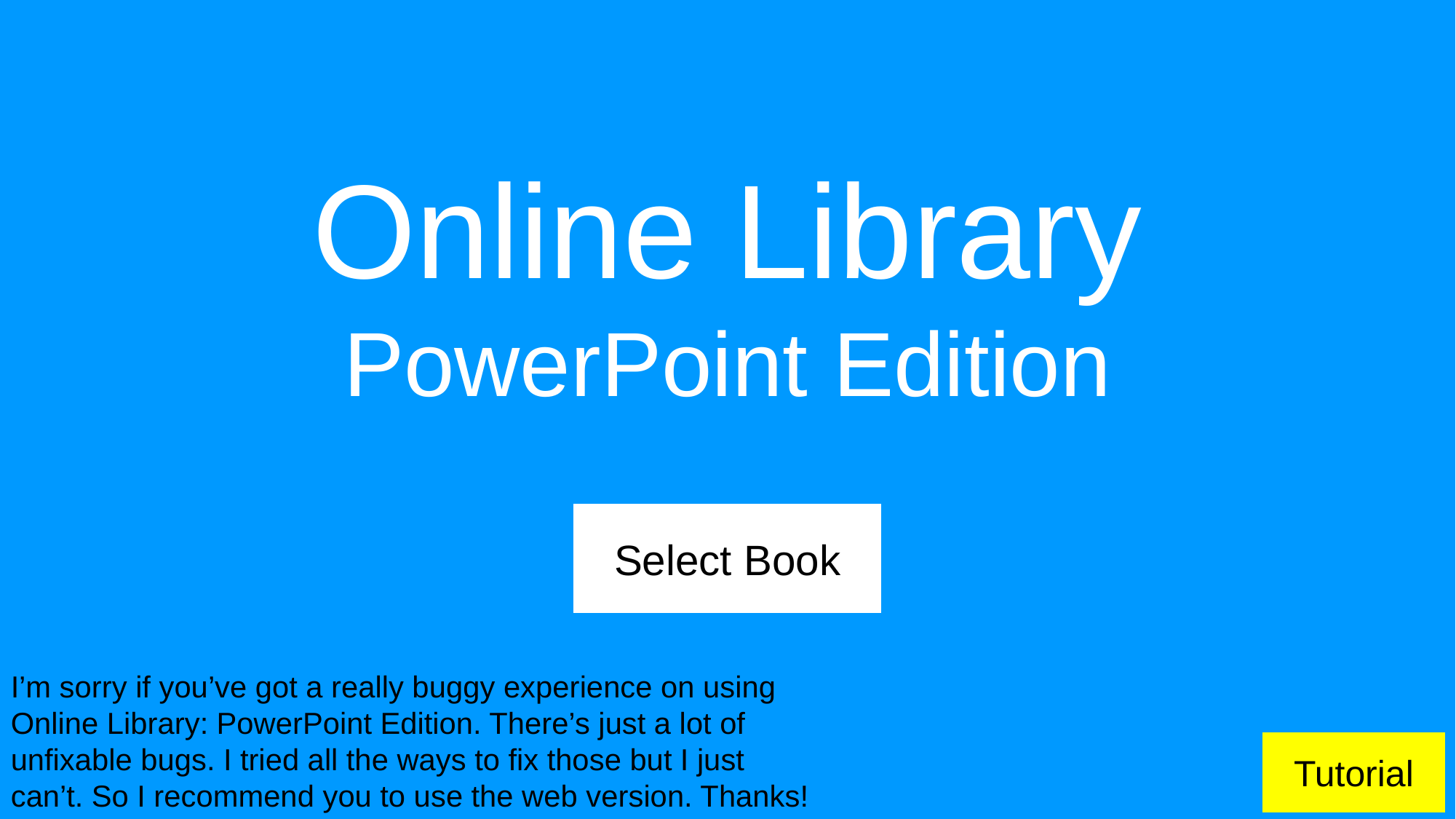

Online Library
PowerPoint Edition
Select Book
I’m sorry if you’ve got a really buggy experience on using
Online Library: PowerPoint Edition. There’s just a lot of
unfixable bugs. I tried all the ways to fix those but I just
can’t. So I recommend you to use the web version. Thanks!
Tutorial